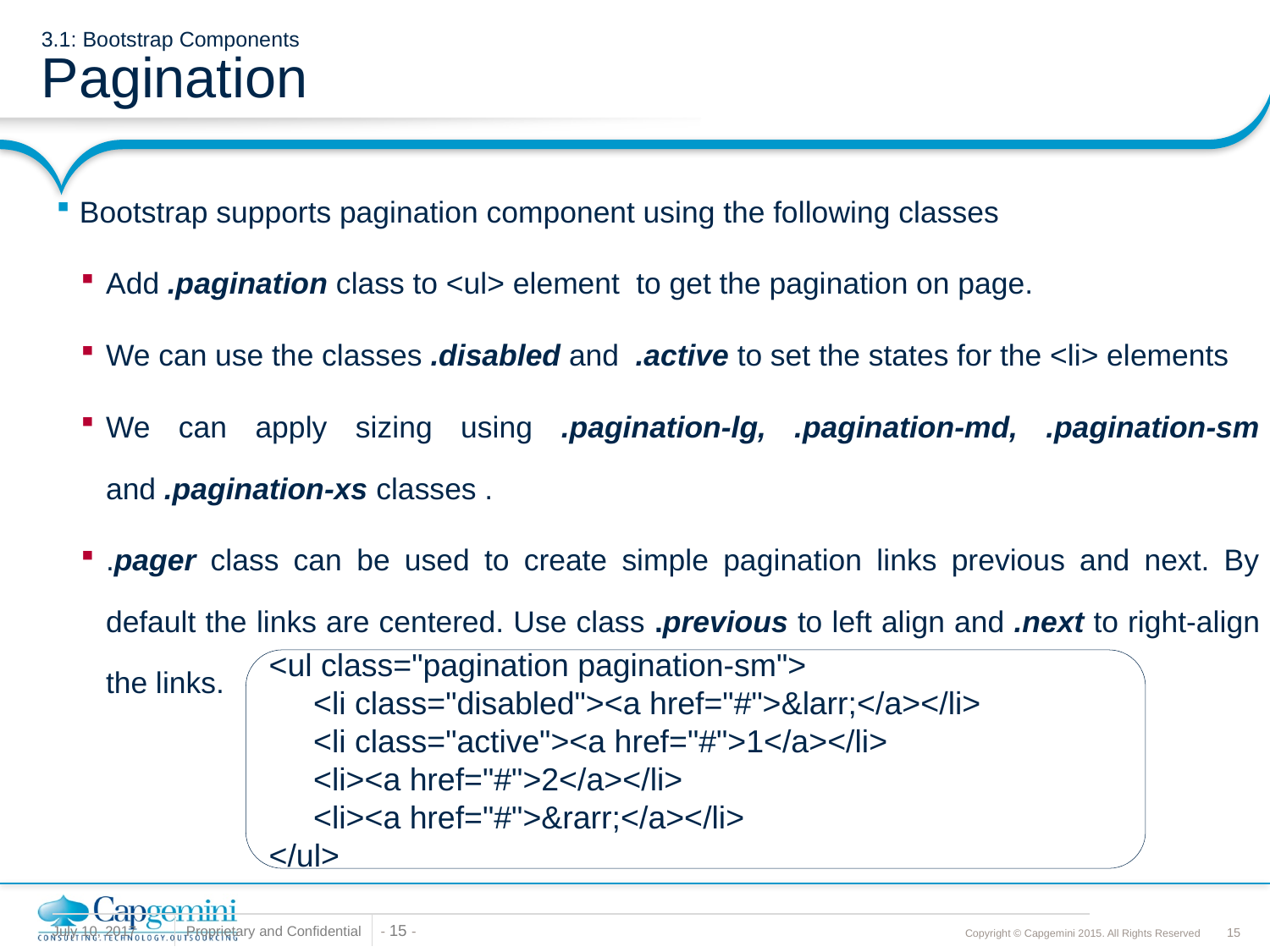

# 3.1: Bootstrap Components Pagination
Bootstrap supports pagination component using the following classes
Add .pagination class to <ul> element  to get the pagination on page.
We can use the classes .disabled and  .active to set the states for the <li> elements
We can apply sizing using .pagination-lg, .pagination-md, .pagination-sm and .pagination-xs classes .
.pager class can be used to create simple pagination links previous and next. By default the links are centered. Use class .previous to left align and .next to right-align the links.

<ul class="pagination pagination-sm">
     <li class="disabled"><a href="#">&larr;</a></li>
     <li class="active"><a href="#">1</a></li>
     <li><a href="#">2</a></li>
     <li><a href="#">&rarr;</a></li>
</ul>